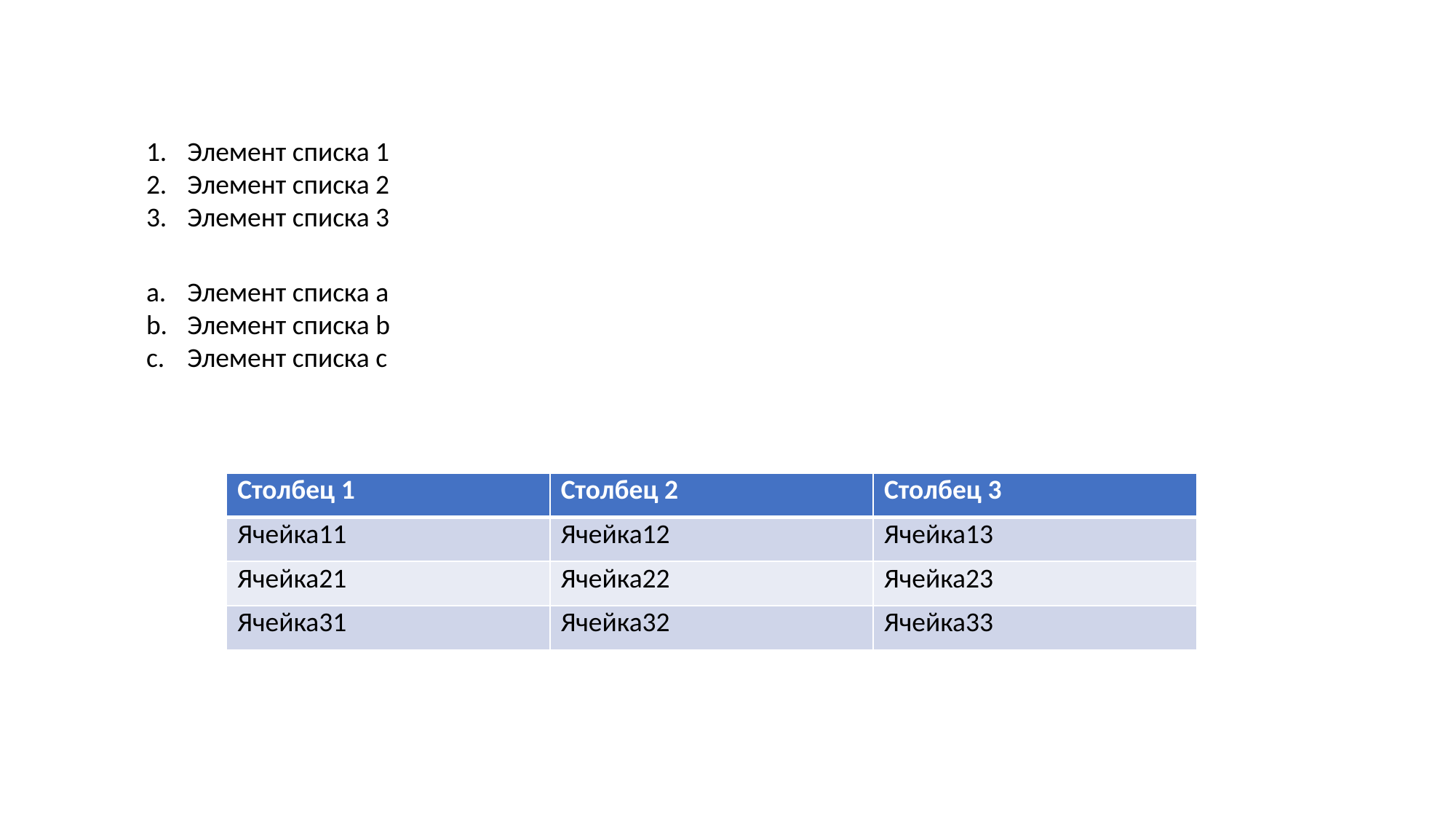

Элемент списка 1
Элемент списка 2
Элемент списка 3
Элемент списка a
Элемент списка b
Элемент списка c
| Столбец 1 | Столбец 2 | Столбец 3 |
| --- | --- | --- |
| Ячейка11 | Ячейка12 | Ячейка13 |
| Ячейка21 | Ячейка22 | Ячейка23 |
| Ячейка31 | Ячейка32 | Ячейка33 |